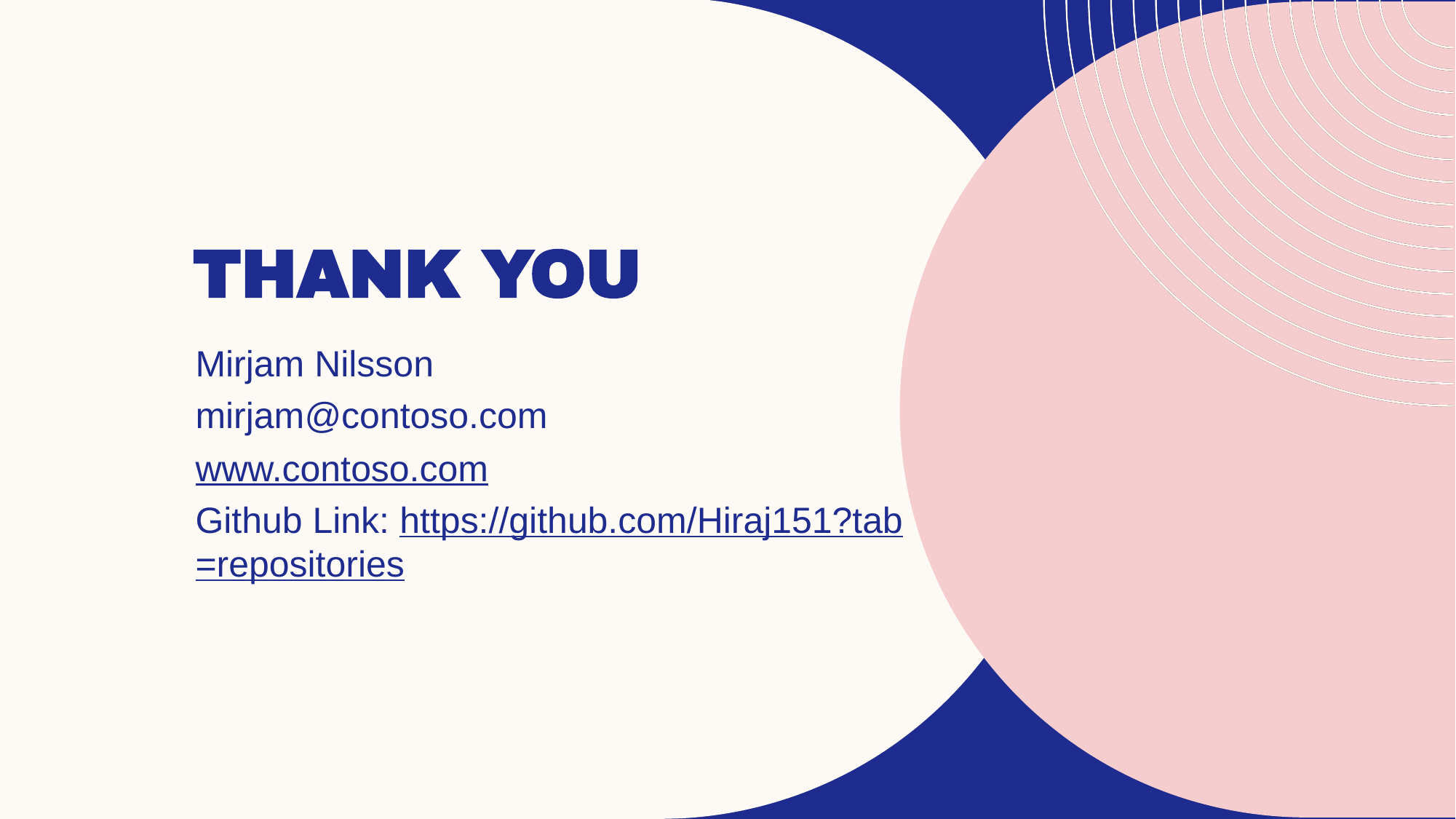

# THANK YOU
Mirjam Nilsson​
mirjam@contoso.com
www.contoso.com
Github Link: https://github.com/Hiraj151?tab=repositories